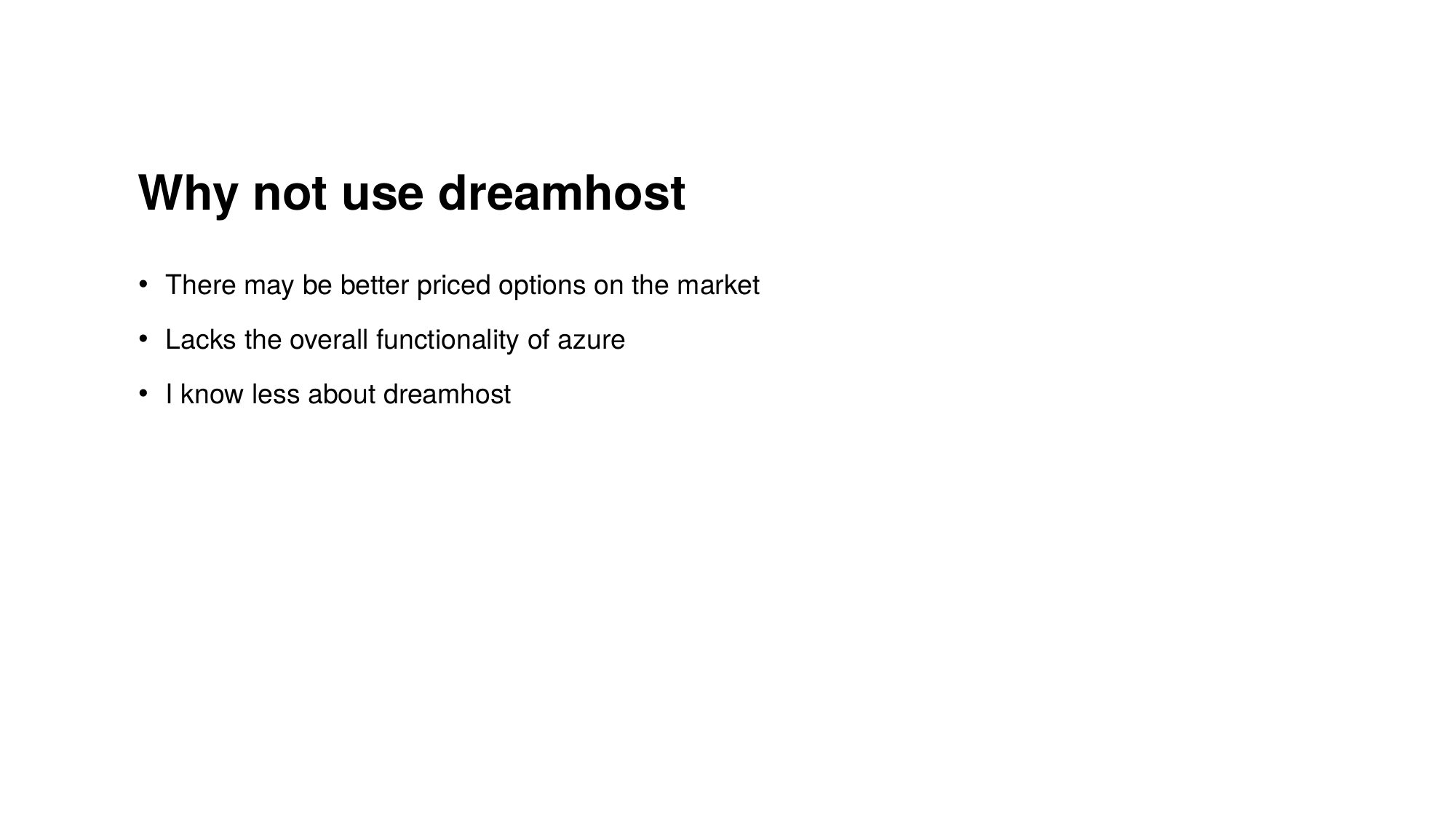

# Why not use dreamhost
There may be better priced options on the market
Lacks the overall functionality of azure
I know less about dreamhost